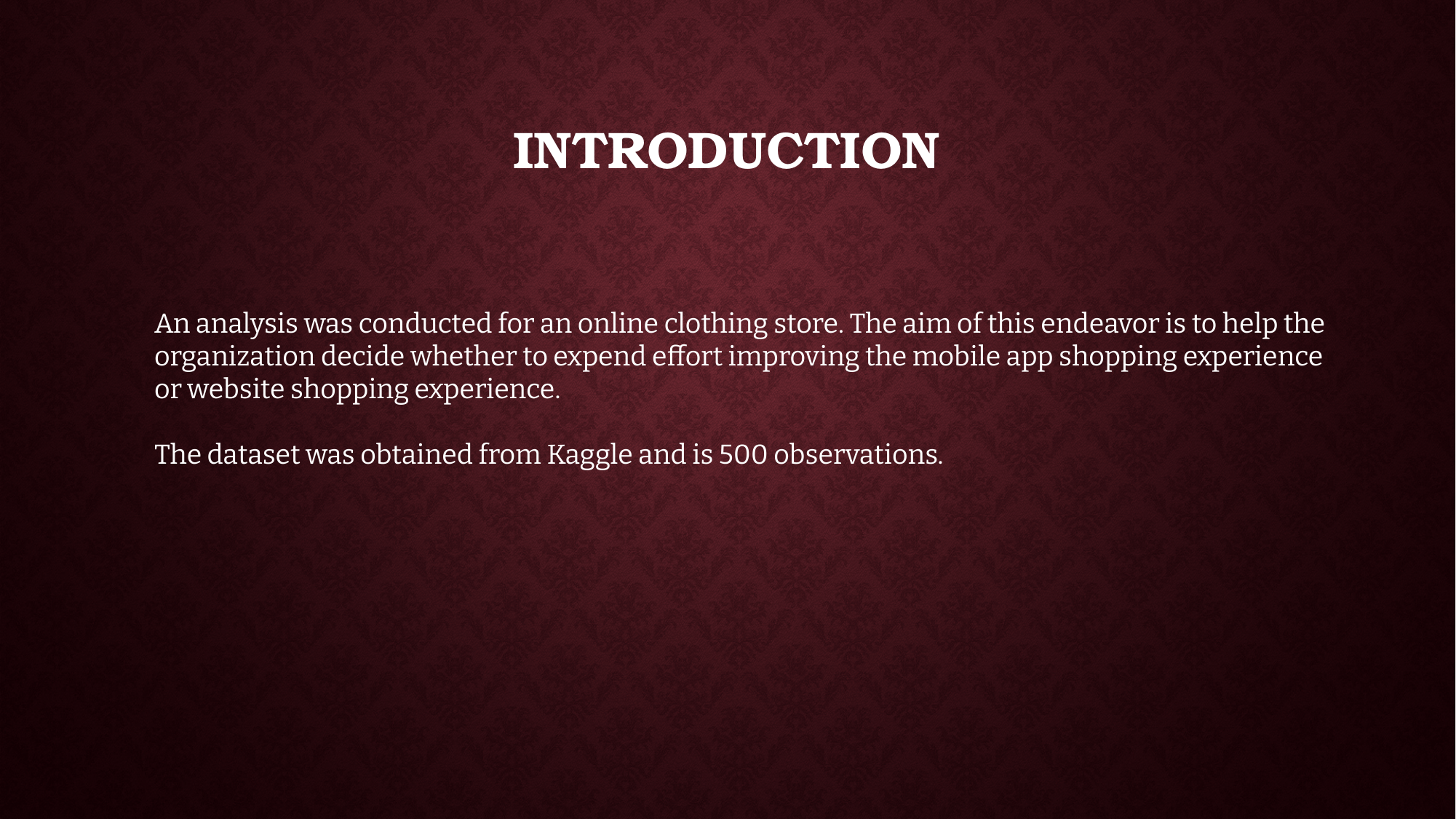

# Introduction
An analysis was conducted for an online clothing store. The aim of this endeavor is to help the organization decide whether to expend effort improving the mobile app shopping experience or website shopping experience.

The dataset was obtained from Kaggle and is 500 observations.